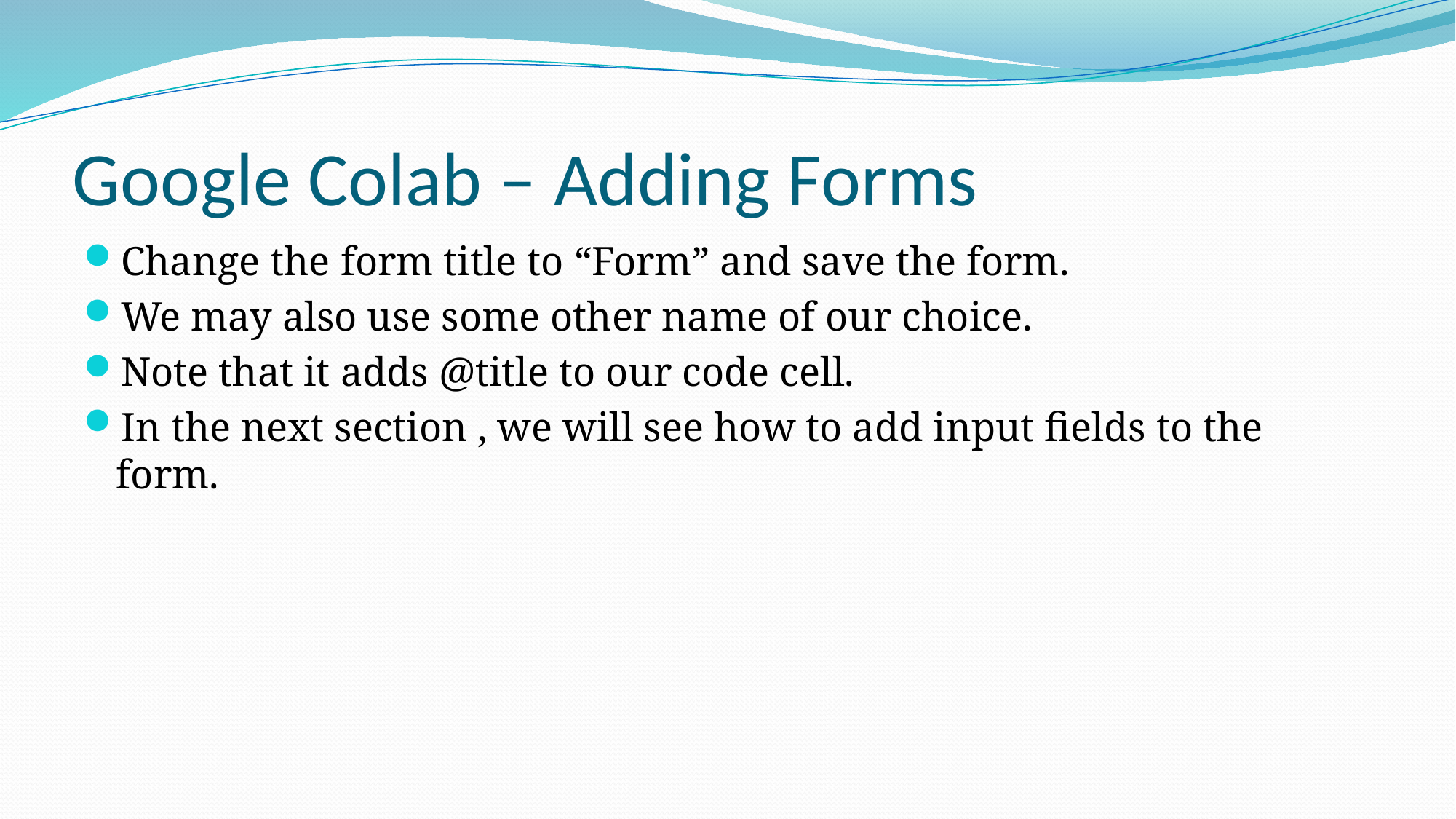

# Google Colab – Adding Forms
Change the form title to “Form” and save the form.
We may also use some other name of our choice.
Note that it adds @title to our code cell.
In the next section , we will see how to add input fields to the form.